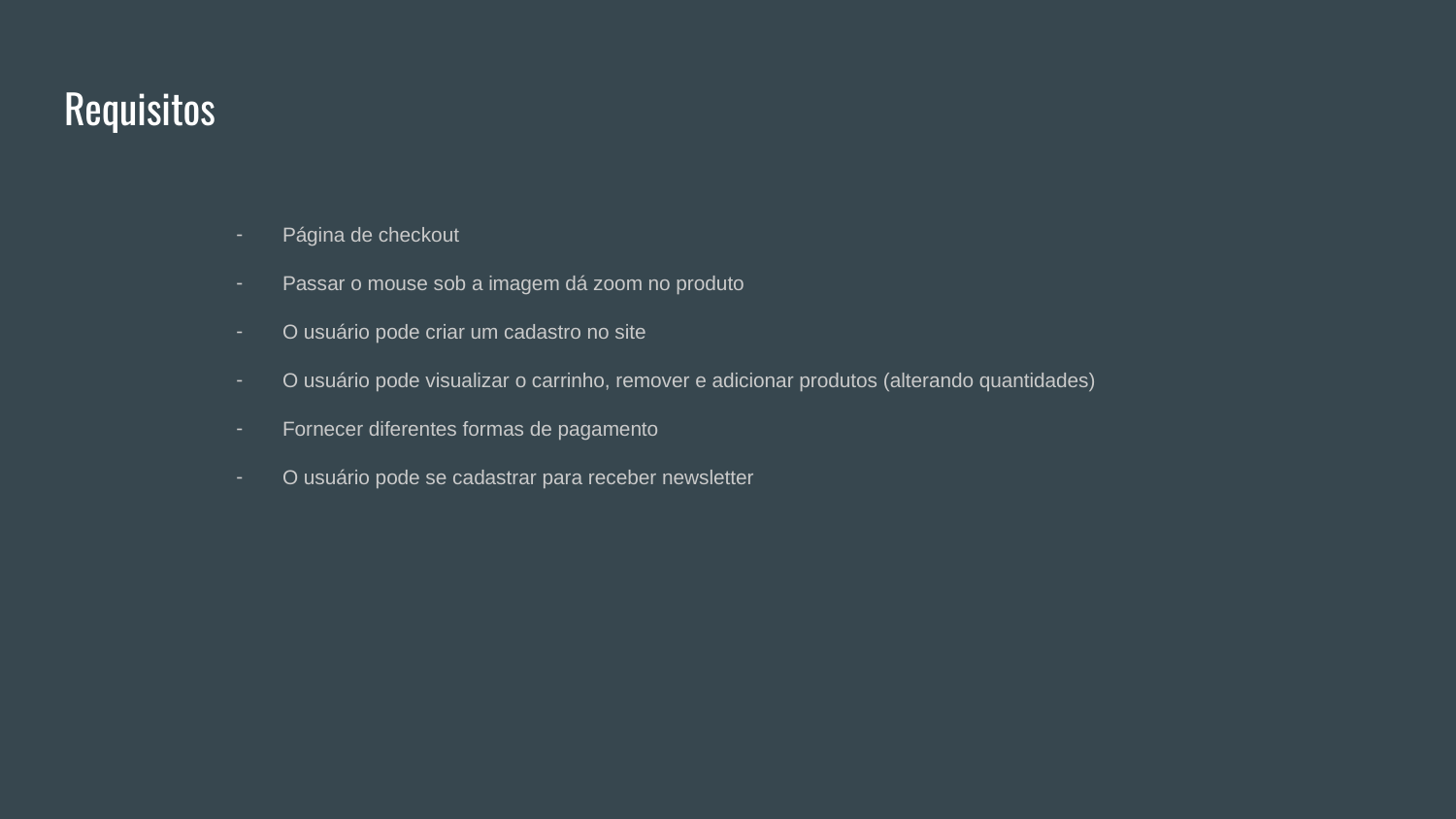

# Requisitos
Página de checkout
Passar o mouse sob a imagem dá zoom no produto
O usuário pode criar um cadastro no site
O usuário pode visualizar o carrinho, remover e adicionar produtos (alterando quantidades)
Fornecer diferentes formas de pagamento
O usuário pode se cadastrar para receber newsletter